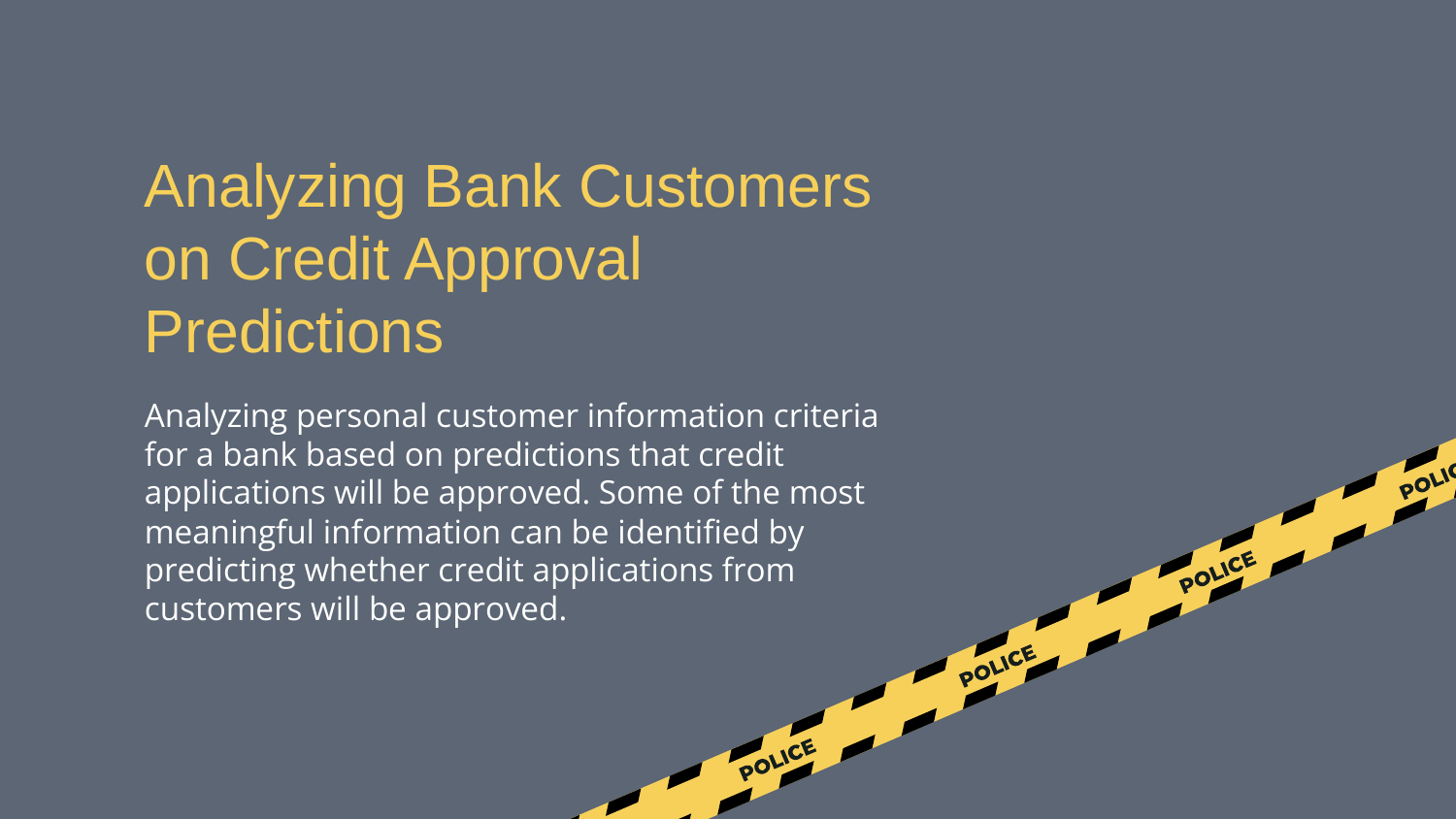

# Analyzing Bank Customers on Credit Approval Predictions
Analyzing personal customer information criteria for a bank based on predictions that credit applications will be approved. Some of the most meaningful information can be identified by predicting whether credit applications from customers will be approved.